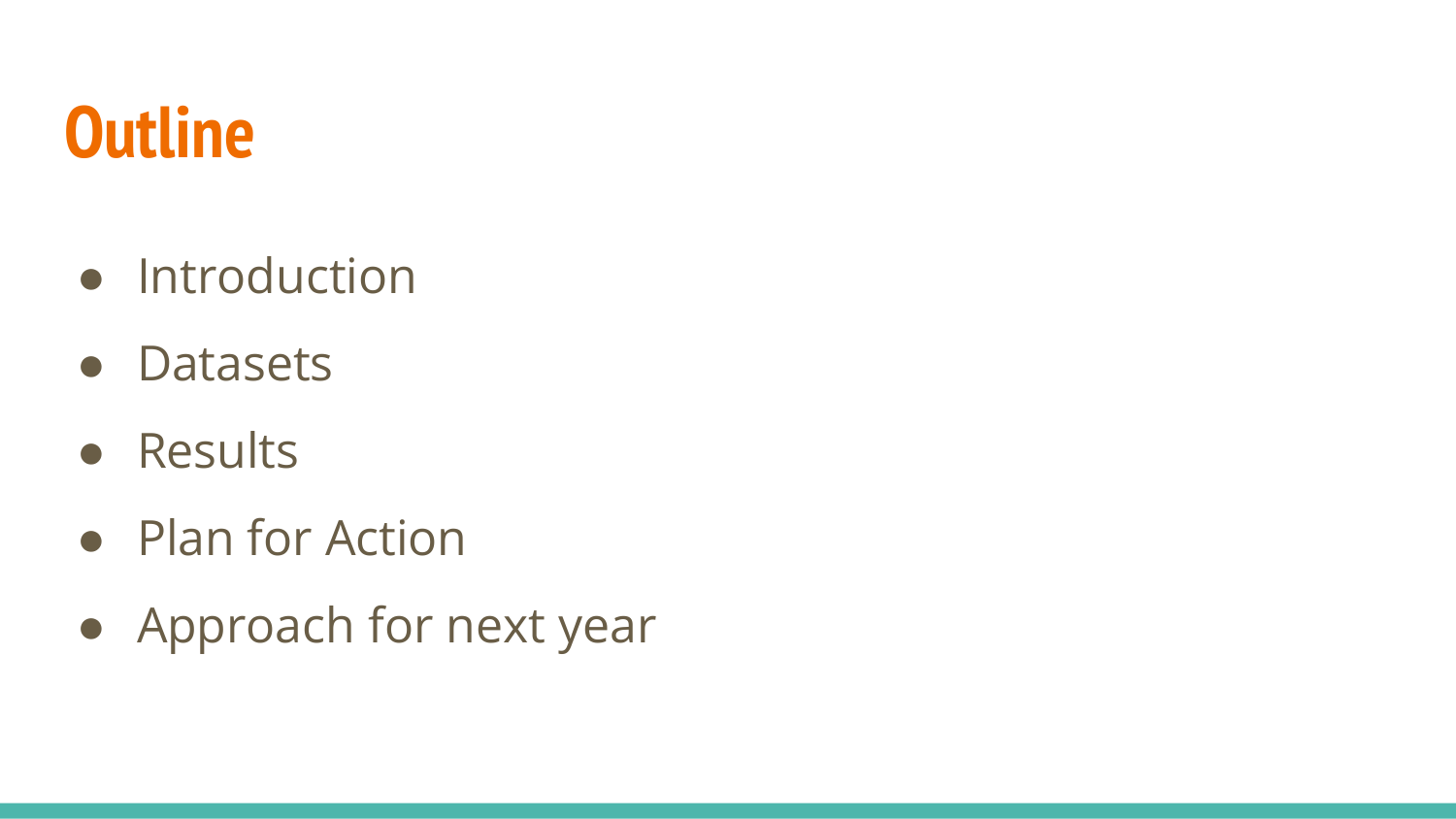

# Outline
Introduction
Datasets
Results
Plan for Action
Approach for next year